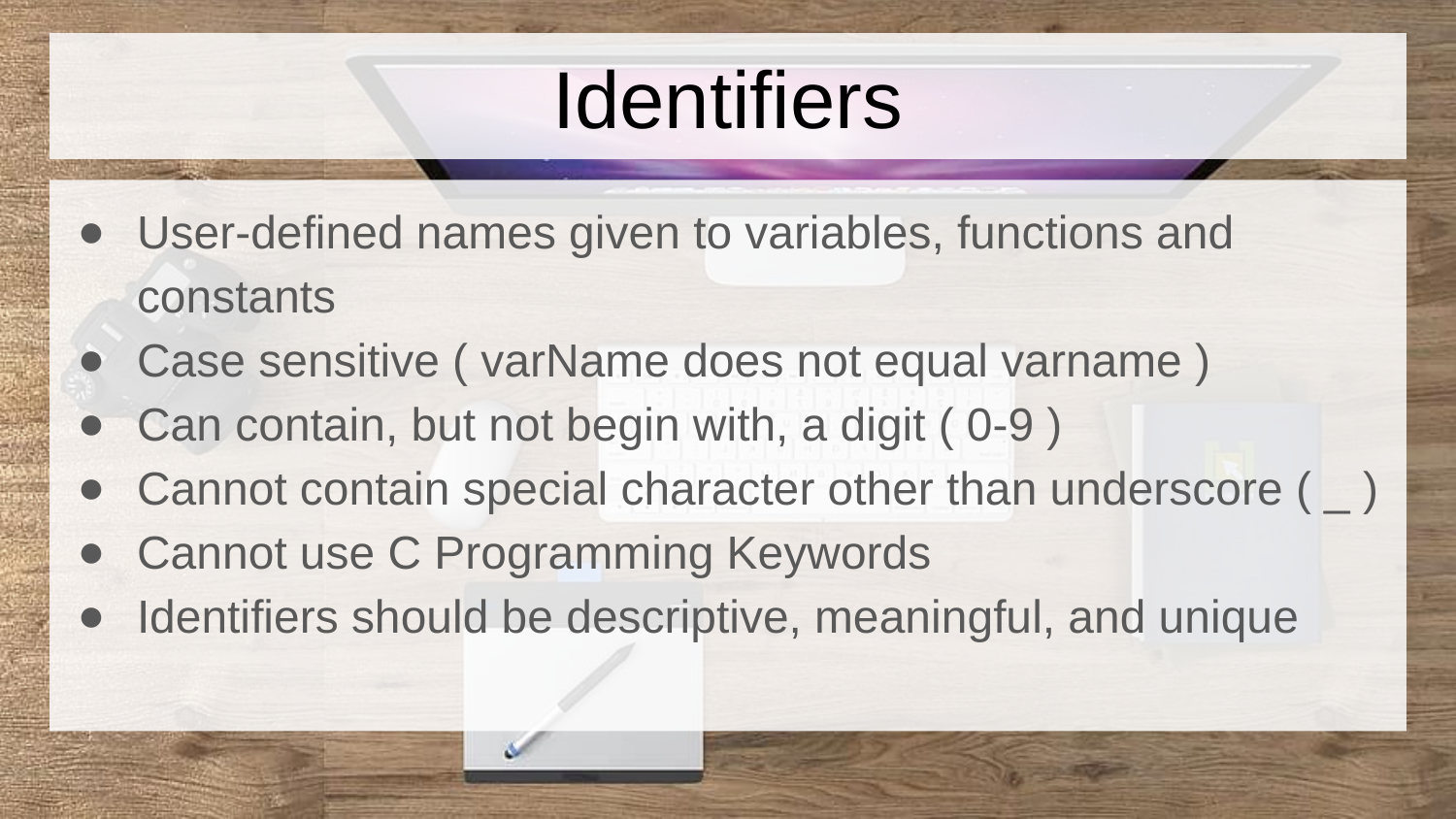

# Identifiers
User-defined names given to variables, functions and constants
Case sensitive ( varName does not equal varname )
Can contain, but not begin with, a digit ( 0-9 )
Cannot contain special character other than underscore ( _ )
Cannot use C Programming Keywords
Identifiers should be descriptive, meaningful, and unique